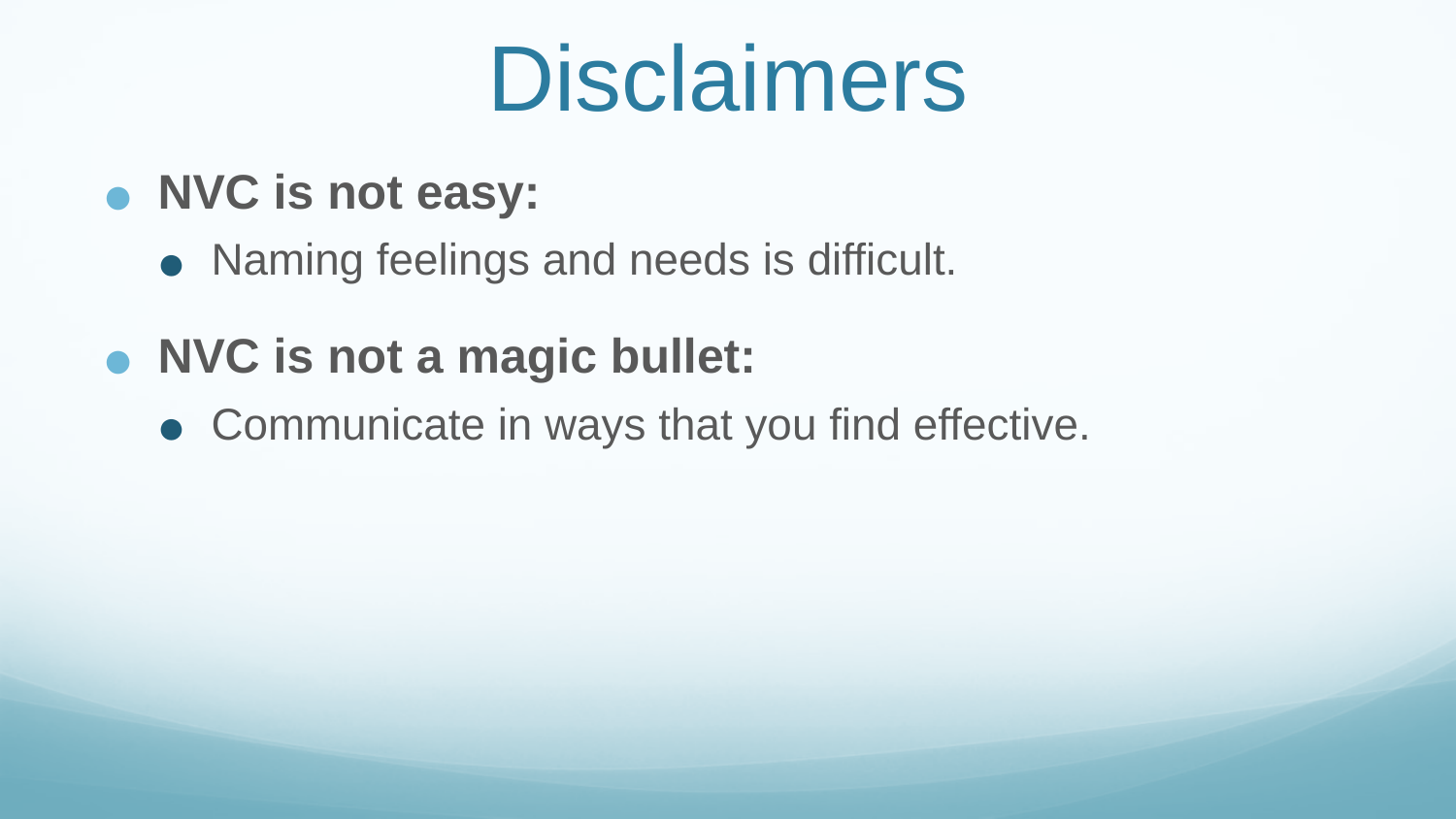

# Disclaimers
NVC is not easy:
Naming feelings and needs is difficult.
NVC is not a magic bullet:
Communicate in ways that you find effective.